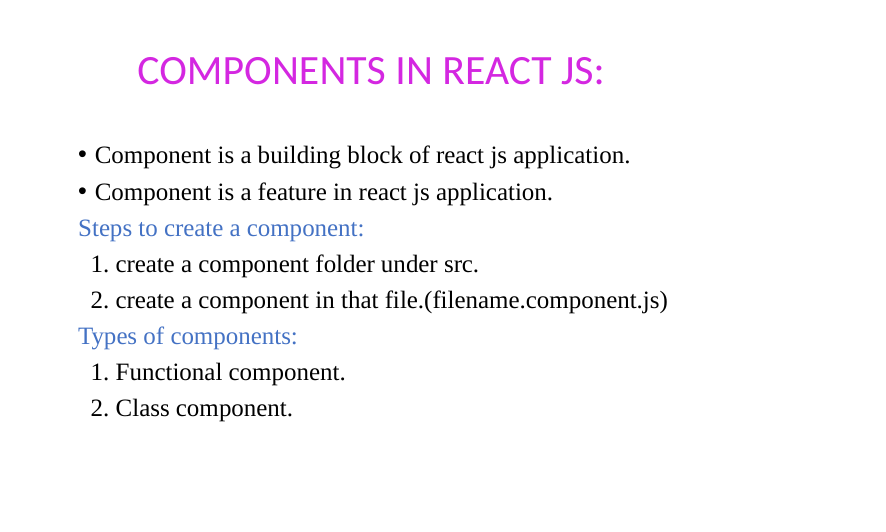

# COMPONENTS IN REACT JS:
Component is a building block of react js application.
Component is a feature in react js application.
Steps to create a component:
  1. create a component folder under src.
  2. create a component in that file.(filename.component.js)
Types of components:
  1. Functional component.
  2. Class component.